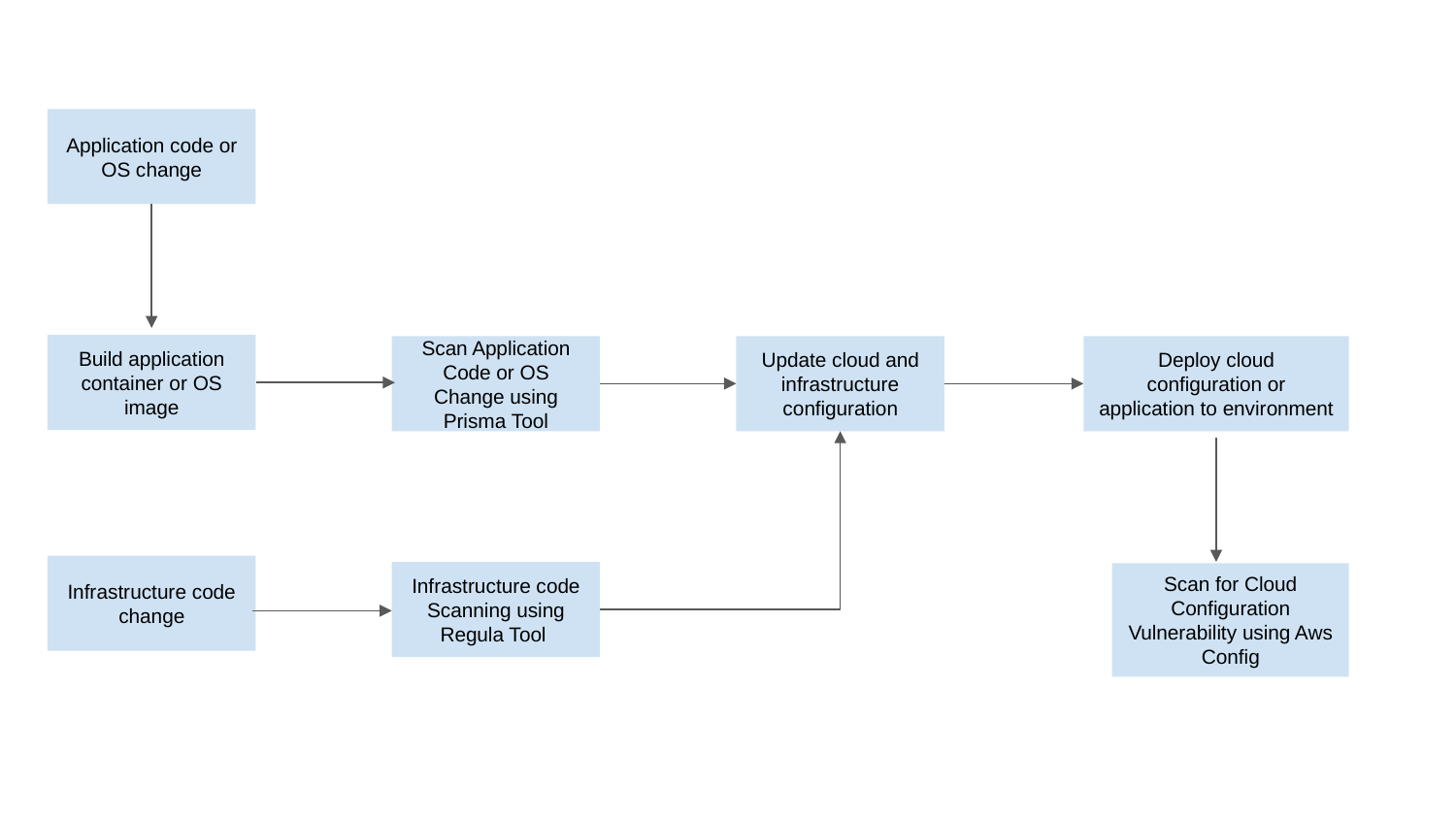

Application code or OS change

Build application container or OS image

Update cloud and infrastructure configuration
Deploy cloud configuration or application to environment
Scan Application Code or OS Change using Prisma Tool
Infrastructure code change
Infrastructure code Scanning using Regula Tool
Scan for Cloud Configuration Vulnerability using Aws Config